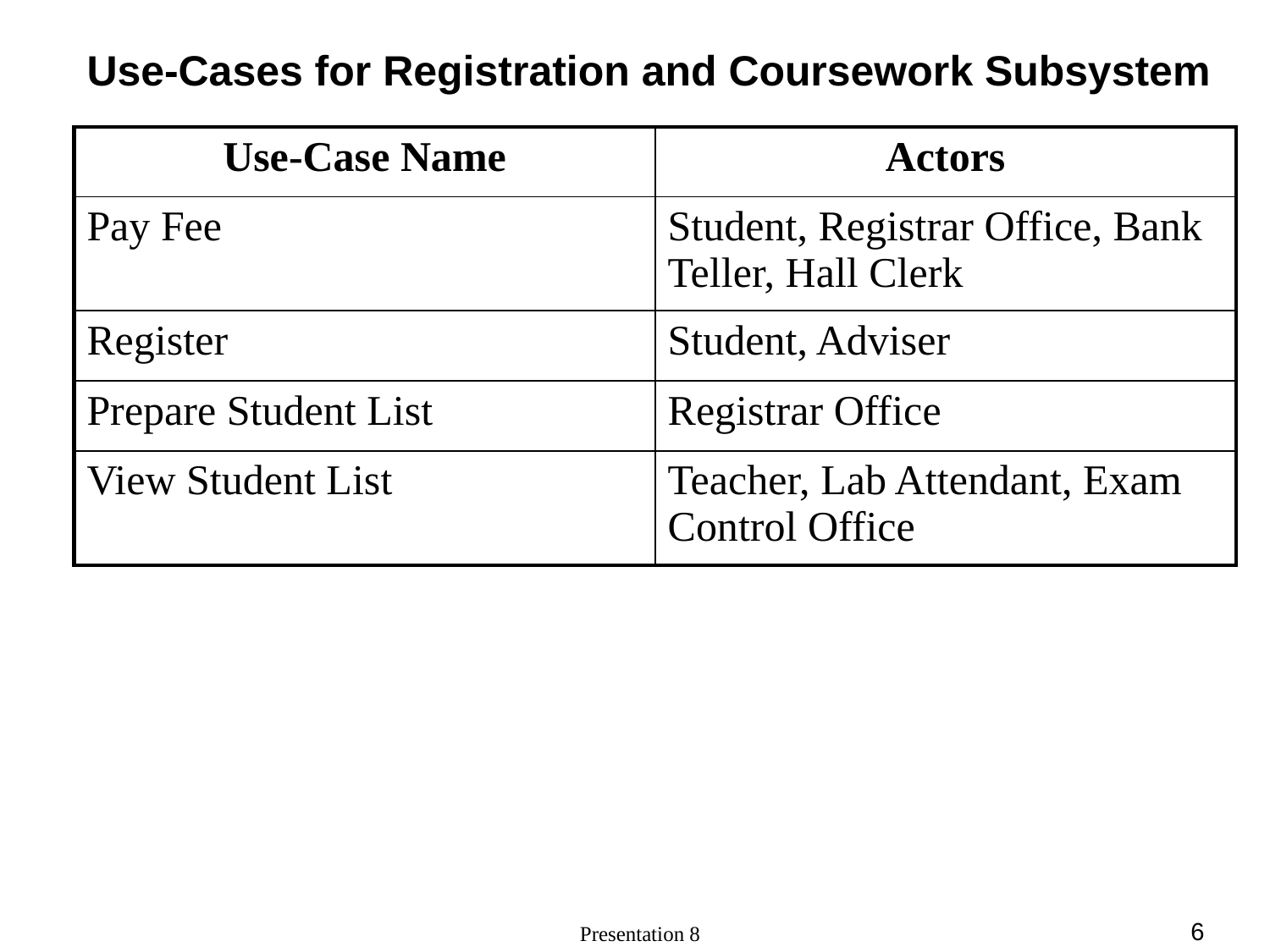

# Use-Cases for Registration and Coursework Subsystem
| Use-Case Name | Actors |
| --- | --- |
| Pay Fee | Student, Registrar Office, Bank Teller, Hall Clerk |
| Register | Student, Adviser |
| Prepare Student List | Registrar Office |
| View Student List | Teacher, Lab Attendant, Exam Control Office |
6